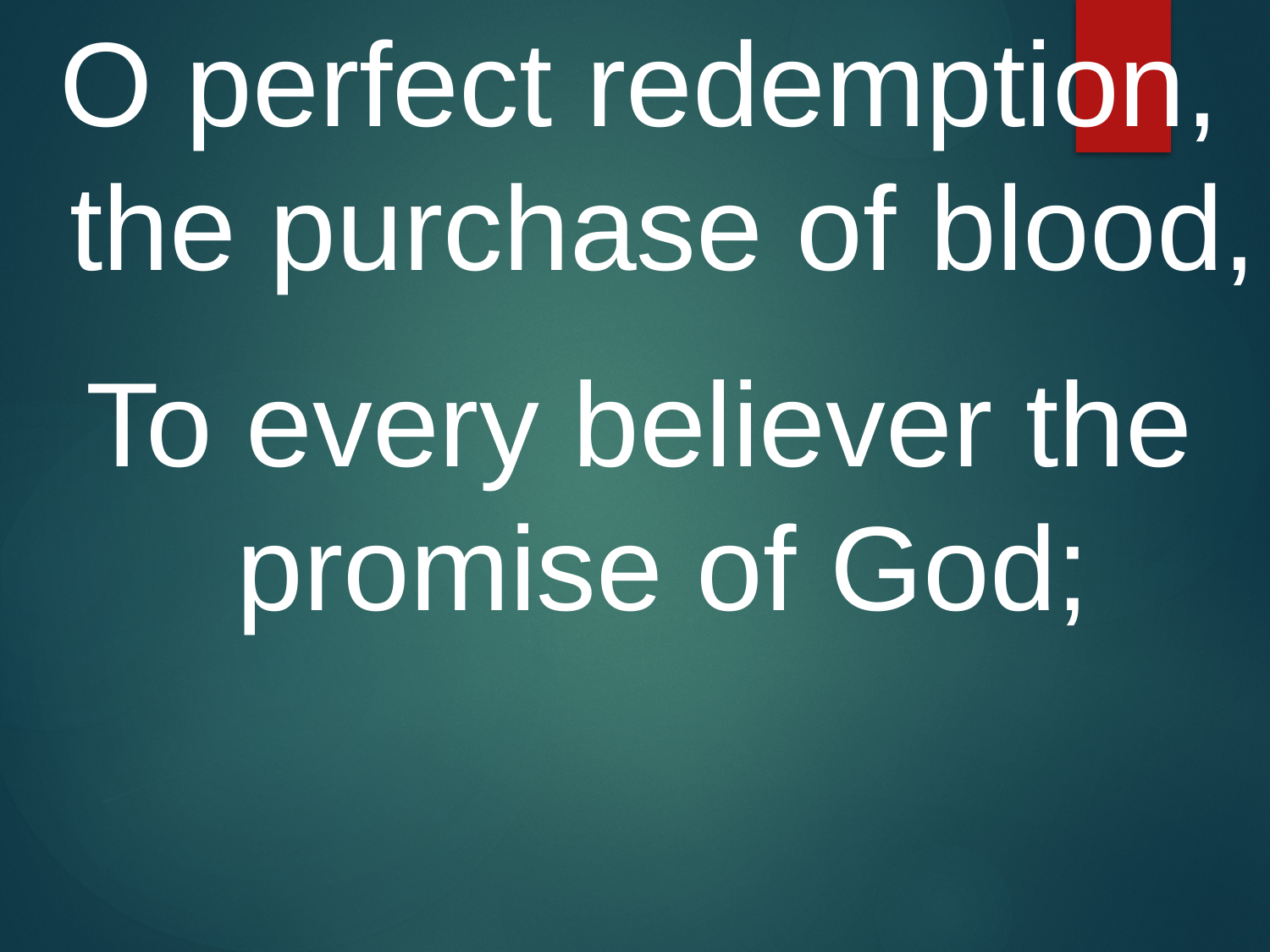

O perfect redemption, the purchase of blood,
To every believer the promise of God;